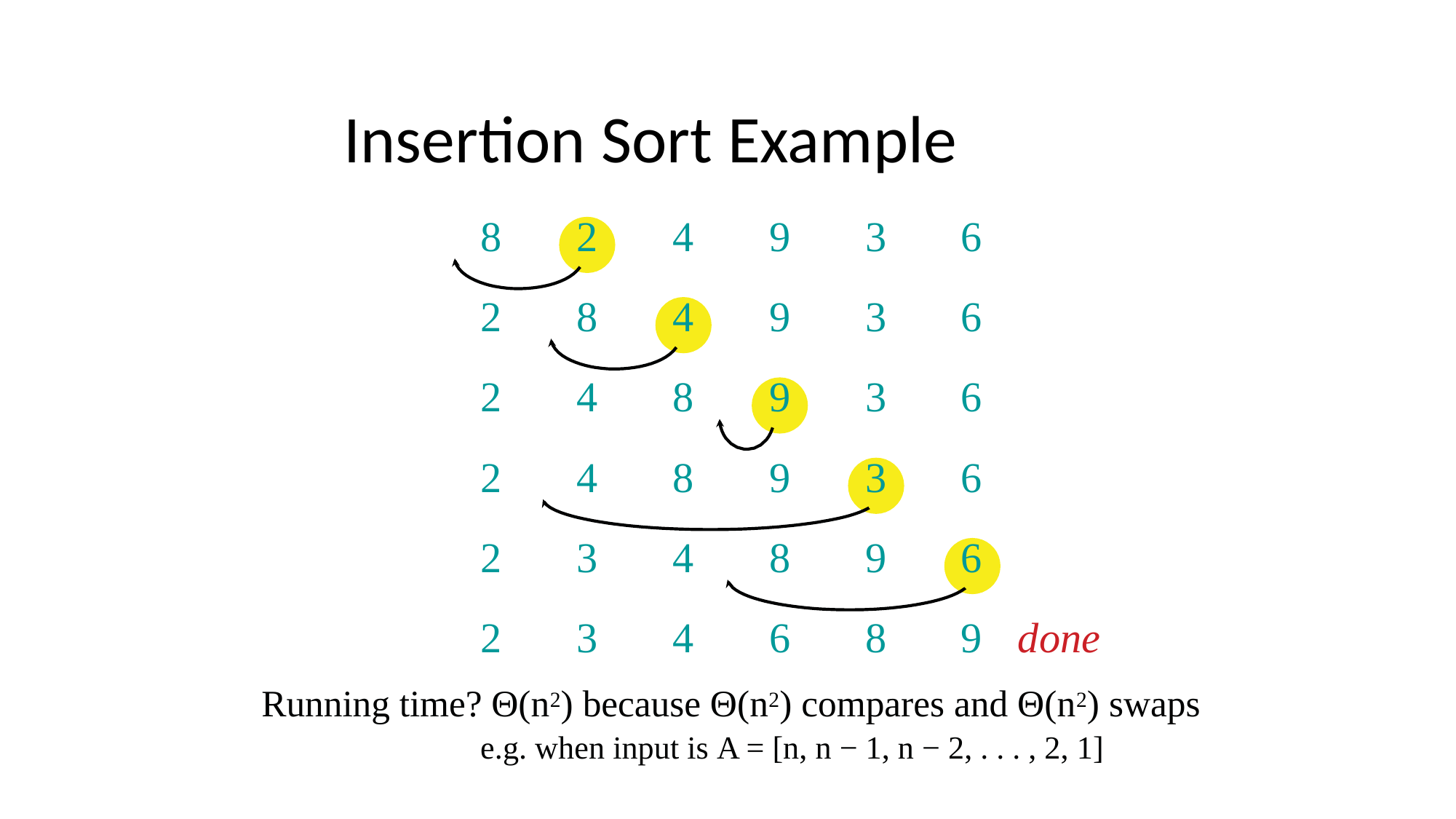

# Insertion Sort Example
| 8 | 2 | 4 | 9 | 3 | 6 |  |
| --- | --- | --- | --- | --- | --- | --- |
| 2 | 8 | 4 | 9 | 3 | 6 |  |
| 2 | 4 | 8 | 9 | 3 | 6 |  |
| 2 | 4 | 8 | 9 | 3 | 6 |  |
| 2 | 3 | 4 | 8 | 9 | 6 |  |
| 2 | 3 | 4 | 6 | 8 | 9 | done |

Running time? Θ(n2) because Θ(n2) compares and Θ(n2) swaps
e.g. when input is A = [n, n − 1, n − 2, . . . , 2, 1]
21